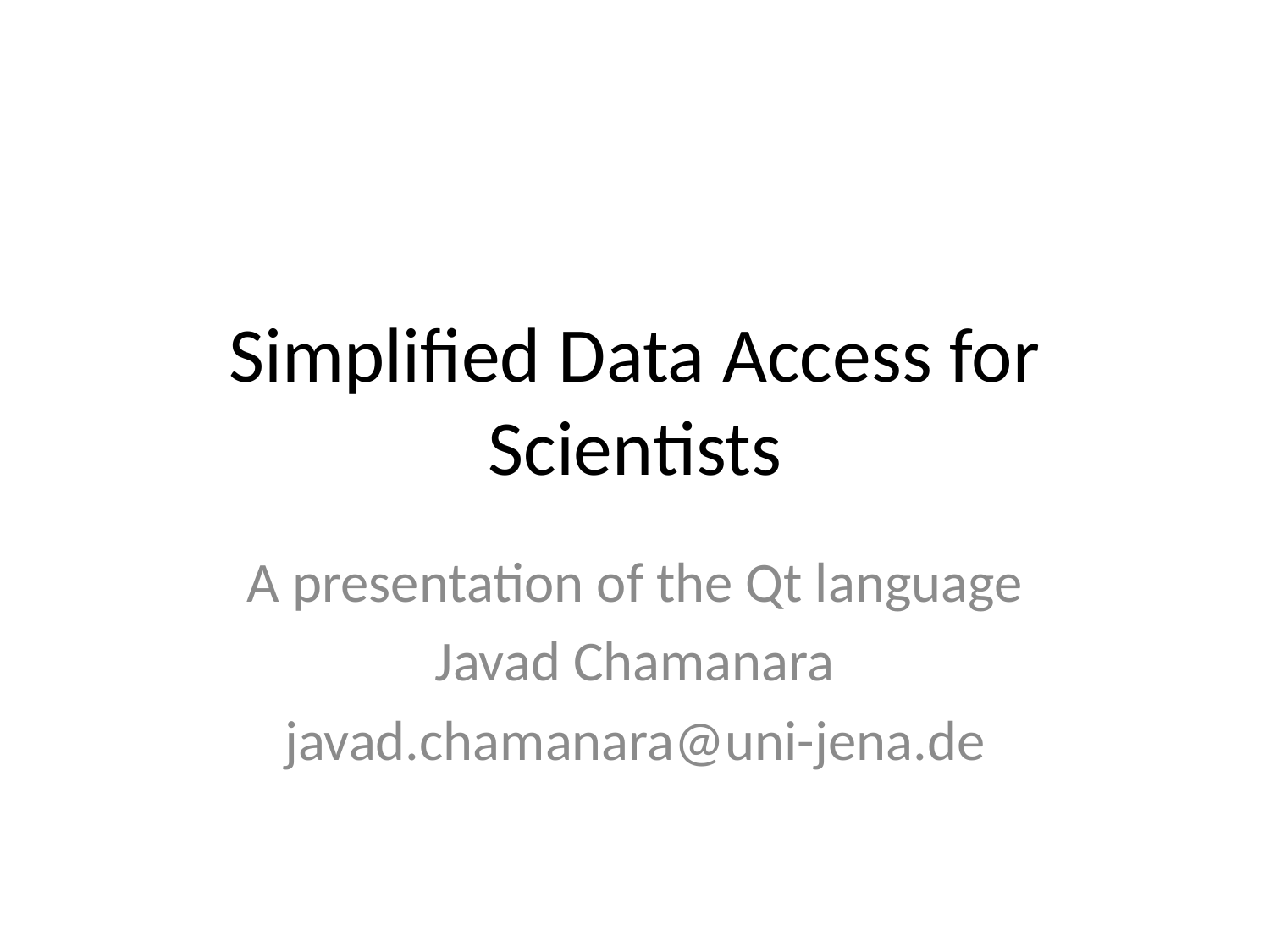

# Simplified Data Access for Scientists
A presentation of the Qt language
Javad Chamanara
javad.chamanara@uni-jena.de